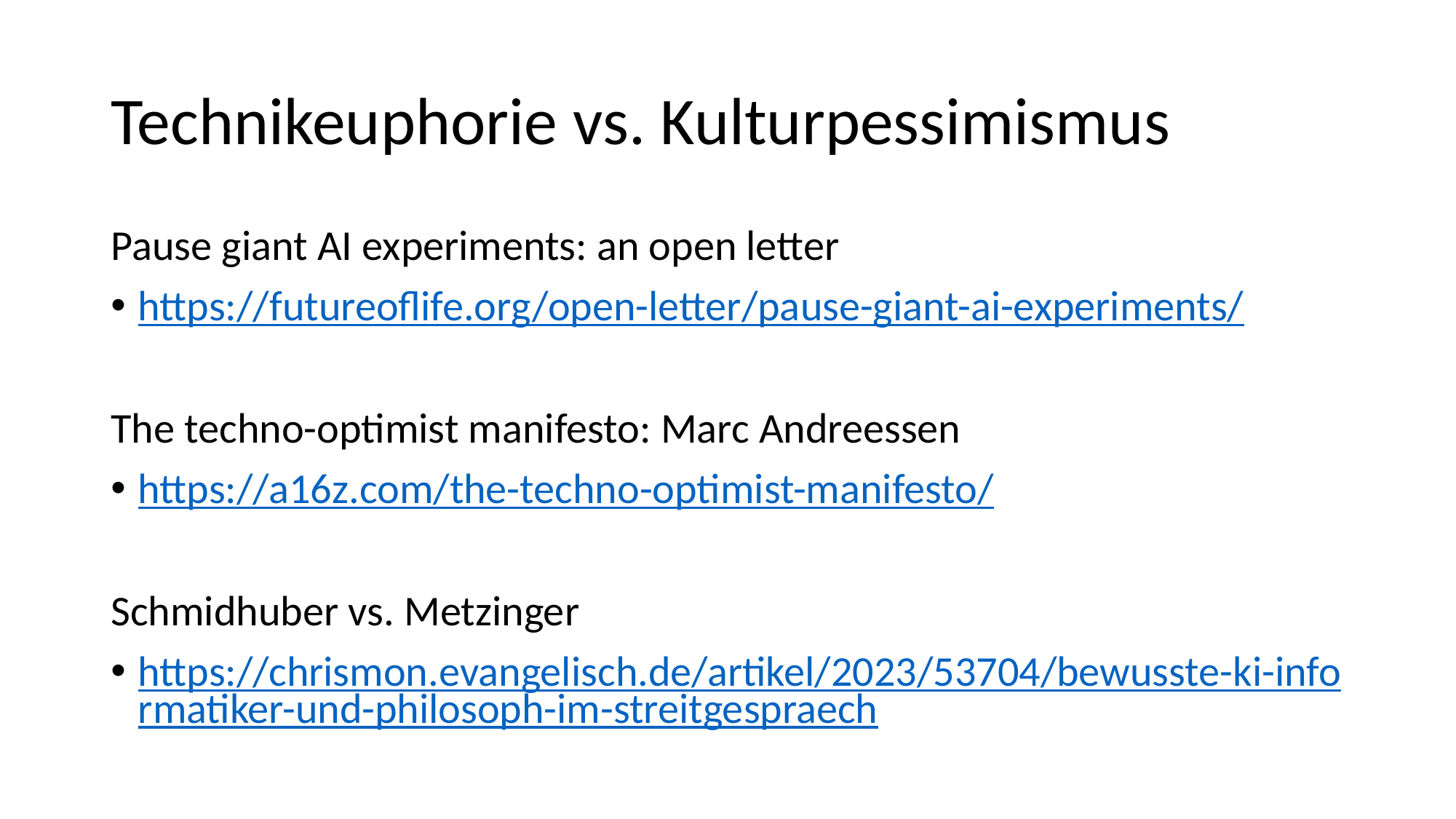

# Technikeuphorie vs. Kulturpessimismus
Pause giant AI experiments: an open letter
https://futureoflife.org/open-letter/pause-giant-ai-experiments/

The techno-optimist manifesto: Marc Andreessen
https://a16z.com/the-techno-optimist-manifesto/

Schmidhuber vs. Metzinger
https://chrismon.evangelisch.de/artikel/2023/53704/bewusste-ki-informatiker-und-philosoph-im-streitgespraech